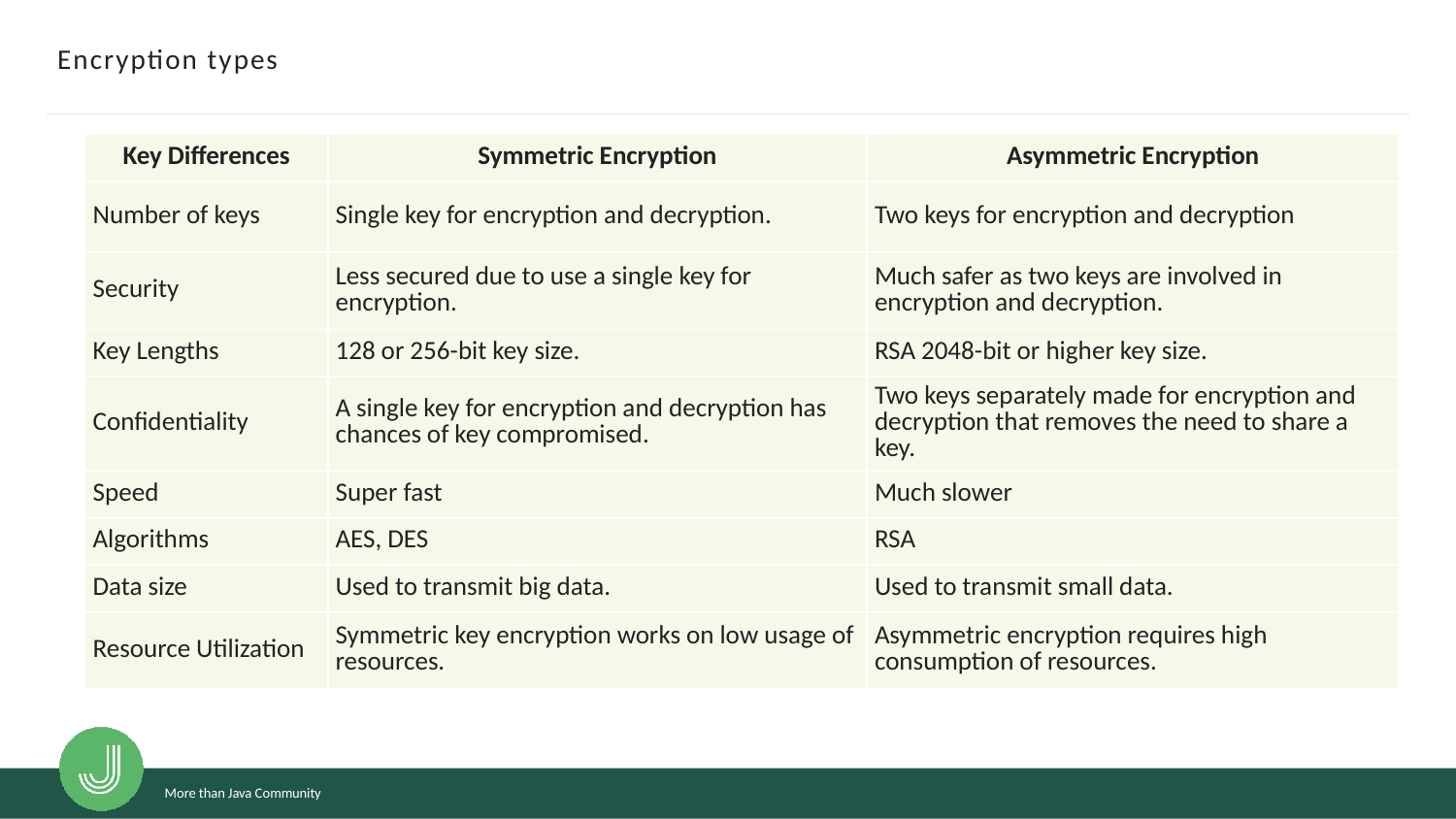

# Encryption types
| Key Differences | Symmetric Encryption | Asymmetric Encryption |
| --- | --- | --- |
| Number of keys | Single key for encryption and decryption. | Two keys for encryption and decryption |
| Security | Less secured due to use a single key for encryption. | Much safer as two keys are involved in encryption and decryption. |
| Key Lengths | 128 or 256-bit key size. | RSA 2048-bit or higher key size. |
| Confidentiality | A single key for encryption and decryption has chances of key compromised. | Two keys separately made for encryption and decryption that removes the need to share a key. |
| Speed | Super fast | Much slower |
| Algorithms | AES, DES | RSA |
| Data size | Used to transmit big data. | Used to transmit small data. |
| Resource Utilization | Symmetric key encryption works on low usage of resources. | Asymmetric encryption requires high consumption of resources. |